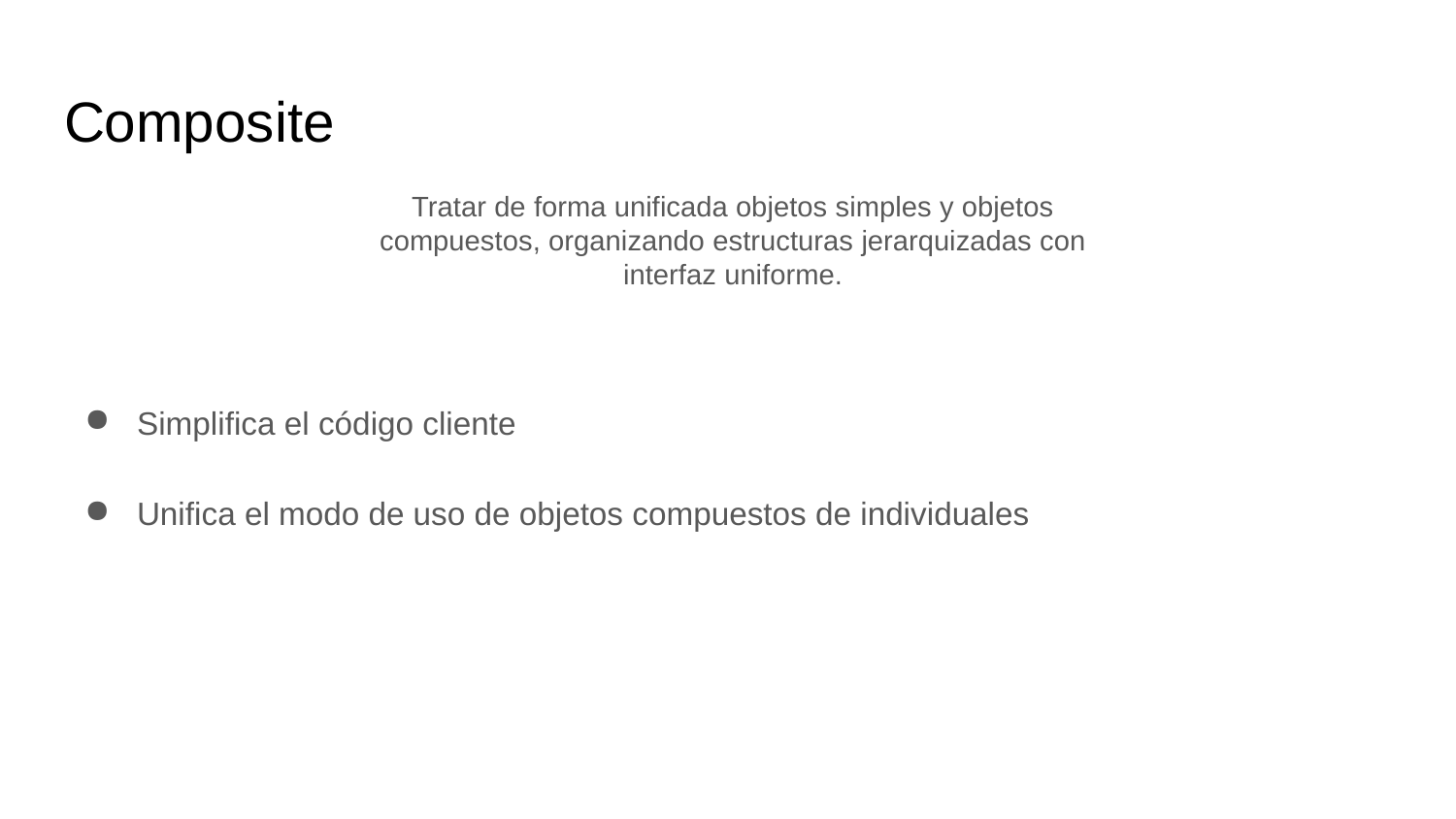

# Composite
Tratar de forma unificada objetos simples y objetos compuestos, organizando estructuras jerarquizadas con interfaz uniforme.
Simplifica el código cliente
Unifica el modo de uso de objetos compuestos de individuales